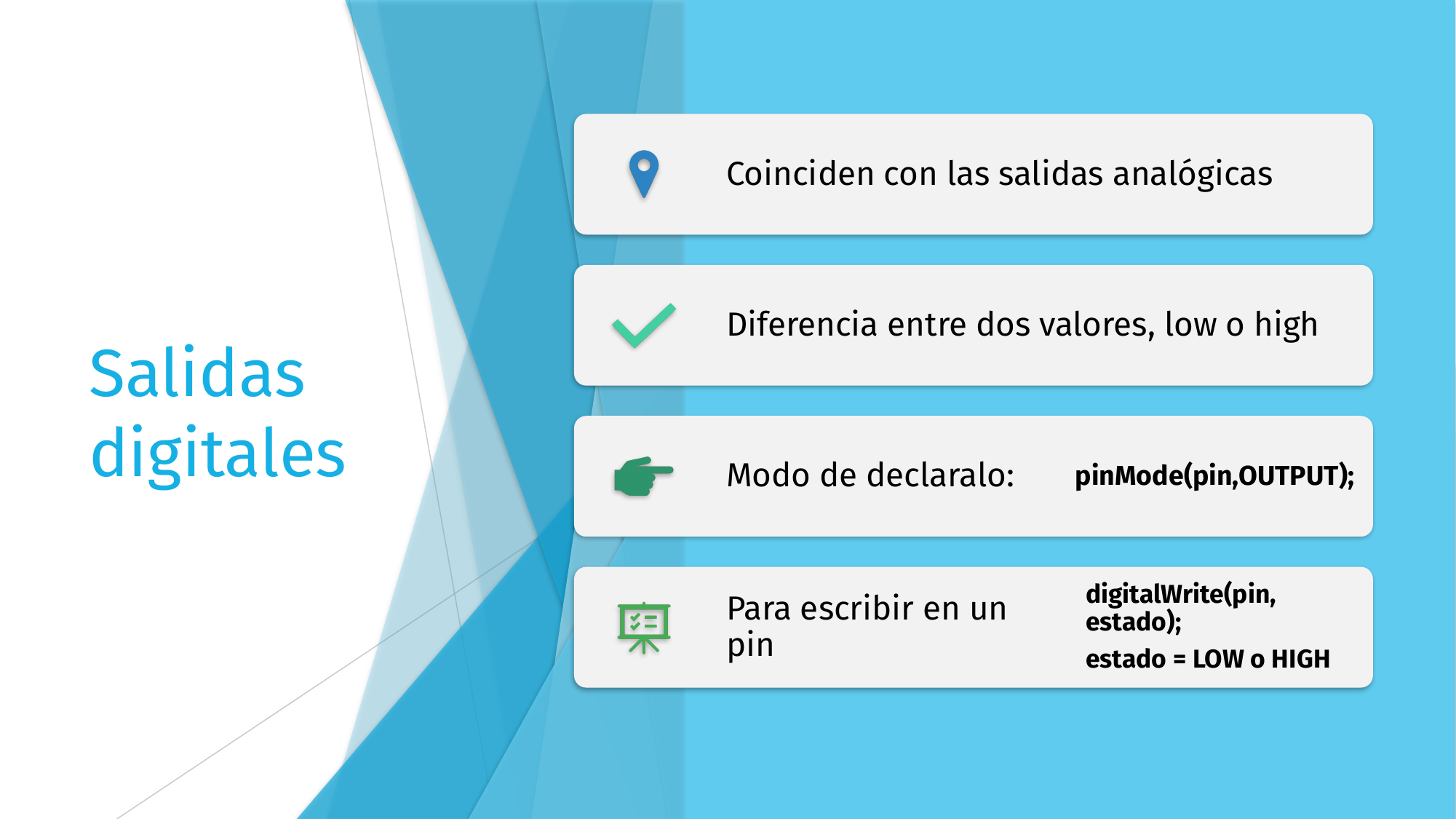

Coinciden con las salidas analógicas
Diferencia entre dos valores, low o high
Modo de declaralo:
pinMode(pin,OUTPUT);
Para escribir en un pin
digitalWrite(pin, estado);
estado = LOW o HIGH
# Salidas digitales